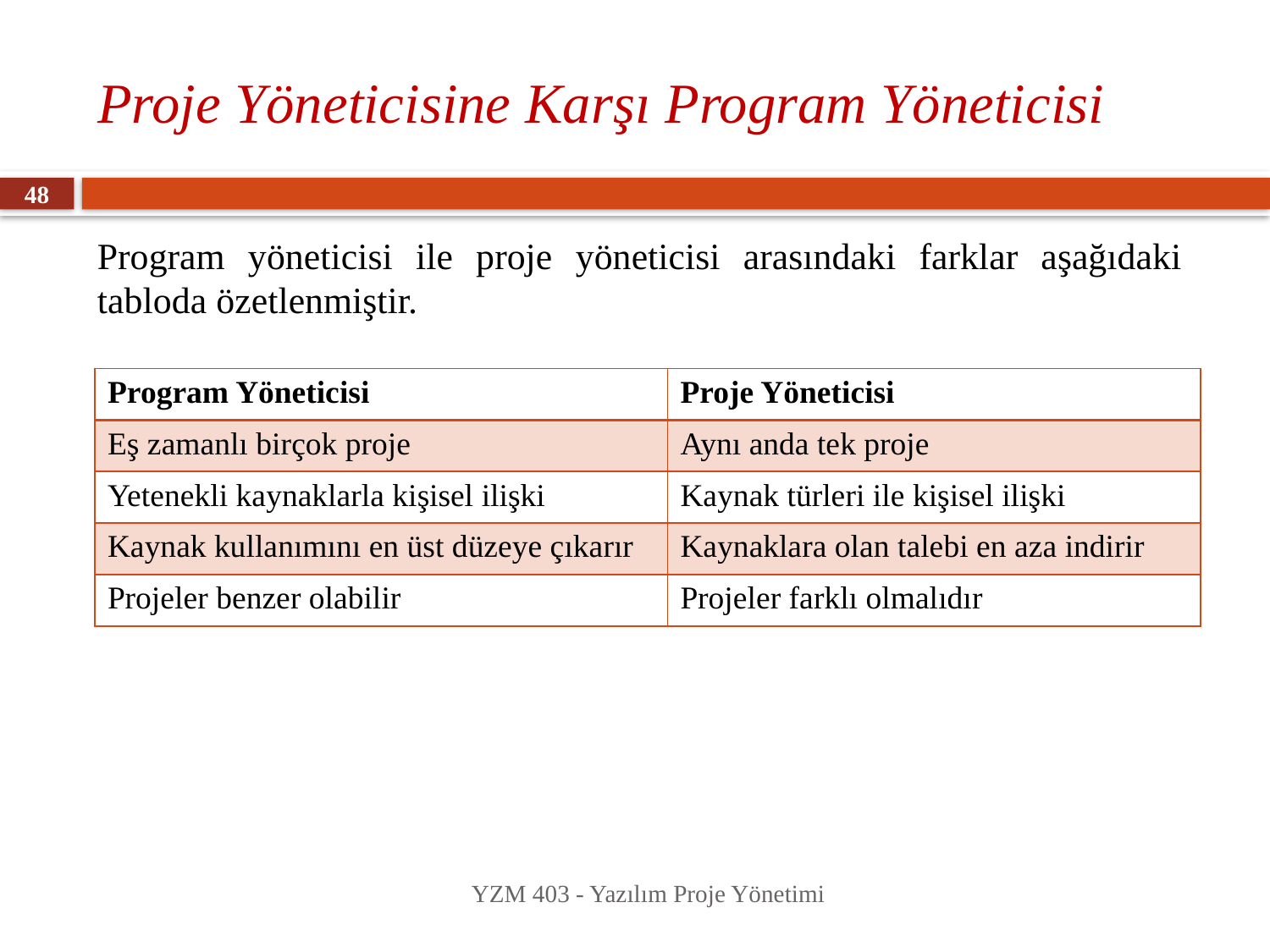

# Proje Yöneticisine Karşı Program Yöneticisi
48
Program yöneticisi ile proje yöneticisi arasındaki farklar aşağıdaki tabloda özetlenmiştir.
| Program Yöneticisi | Proje Yöneticisi |
| --- | --- |
| Eş zamanlı birçok proje | Aynı anda tek proje |
| Yetenekli kaynaklarla kişisel ilişki | Kaynak türleri ile kişisel ilişki |
| Kaynak kullanımını en üst düzeye çıkarır | Kaynaklara olan talebi en aza indirir |
| Projeler benzer olabilir | Projeler farklı olmalıdır |
YZM 403 - Yazılım Proje Yönetimi